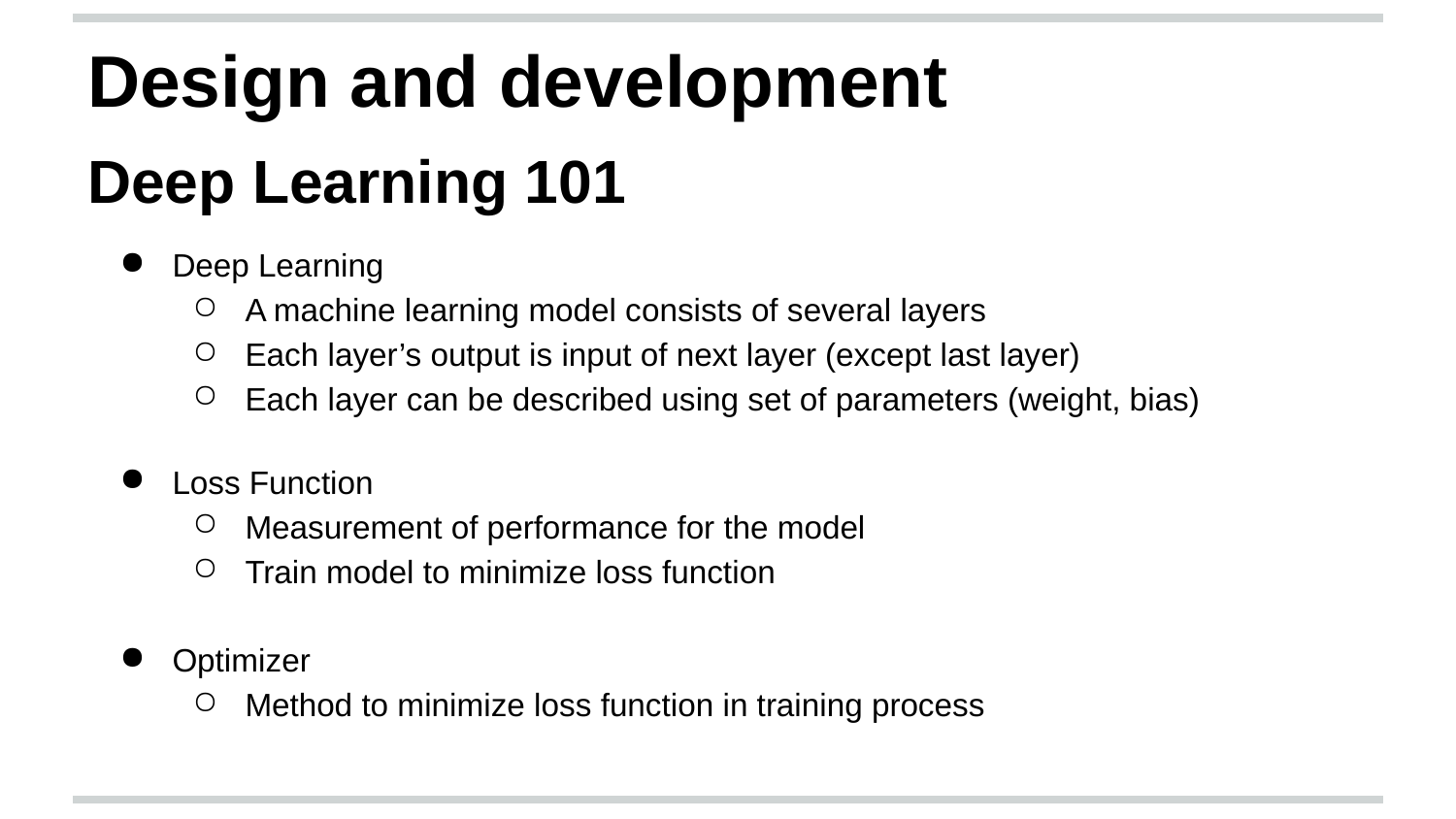

Design and development
Deep Learning 101
Deep Learning
A machine learning model consists of several layers
Each layer’s output is input of next layer (except last layer)
Each layer can be described using set of parameters (weight, bias)

Loss Function
Measurement of performance for the model
Train model to minimize loss function

Optimizer
Method to minimize loss function in training process